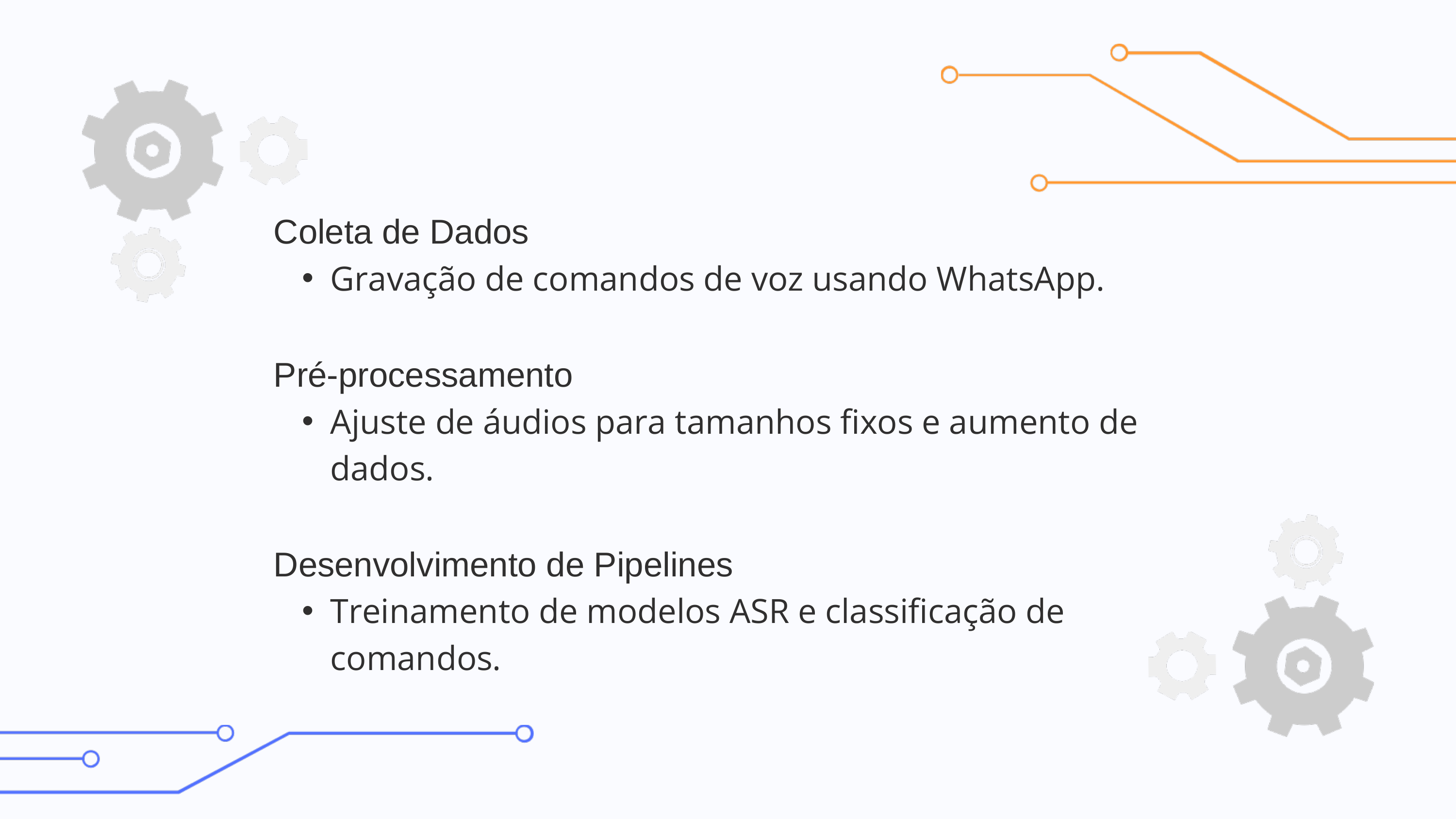

Coleta de Dados
Gravação de comandos de voz usando WhatsApp.

Pré-processamento
Ajuste de áudios para tamanhos fixos e aumento de dados.

Desenvolvimento de Pipelines
Treinamento de modelos ASR e classificação de comandos.